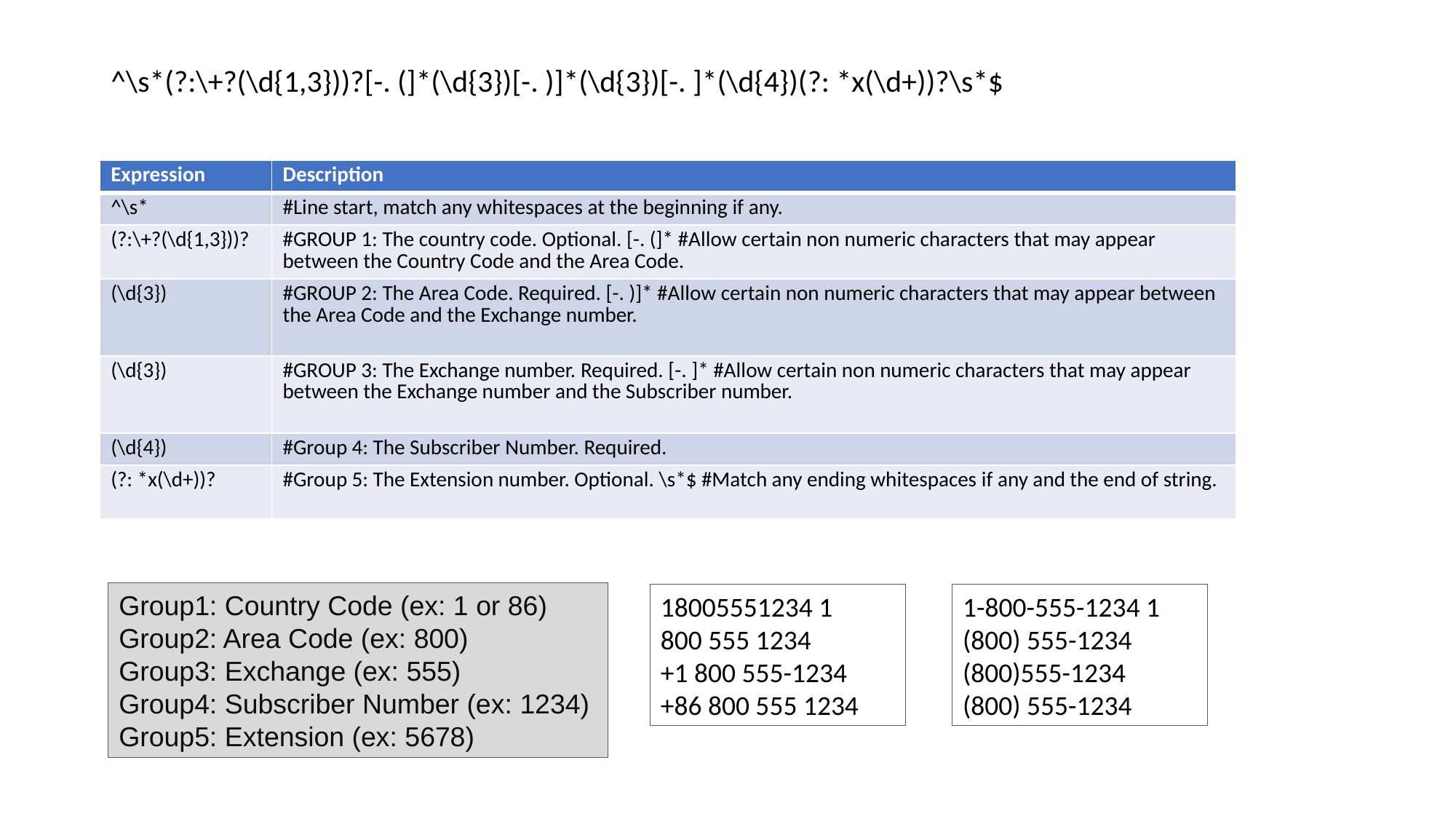

# ^\s*(?:\+?(\d{1,3}))?[-. (]*(\d{3})[-. )]*(\d{3})[-. ]*(\d{4})(?: *x(\d+))?\s*$
| Expression | Description |
| --- | --- |
| ^\s\* | #Line start, match any whitespaces at the beginning if any. |
| (?:\+?(\d{1,3}))? | #GROUP 1: The country code. Optional. [-. (]\* #Allow certain non numeric characters that may appear between the Country Code and the Area Code. |
| (\d{3}) | #GROUP 2: The Area Code. Required. [-. )]\* #Allow certain non numeric characters that may appear between the Area Code and the Exchange number. |
| (\d{3}) | #GROUP 3: The Exchange number. Required. [-. ]\* #Allow certain non numeric characters that may appear between the Exchange number and the Subscriber number. |
| (\d{4}) | #Group 4: The Subscriber Number. Required. |
| (?: \*x(\d+))? | #Group 5: The Extension number. Optional. \s\*$ #Match any ending whitespaces if any and the end of string. |
Group1: Country Code (ex: 1 or 86)
Group2: Area Code (ex: 800)
Group3: Exchange (ex: 555)
Group4: Subscriber Number (ex: 1234)
Group5: Extension (ex: 5678)
1-800-555-1234 1
(800) 555-1234
(800)555-1234
(800) 555-1234
18005551234 1
800 555 1234
+1 800 555-1234
+86 800 555 1234